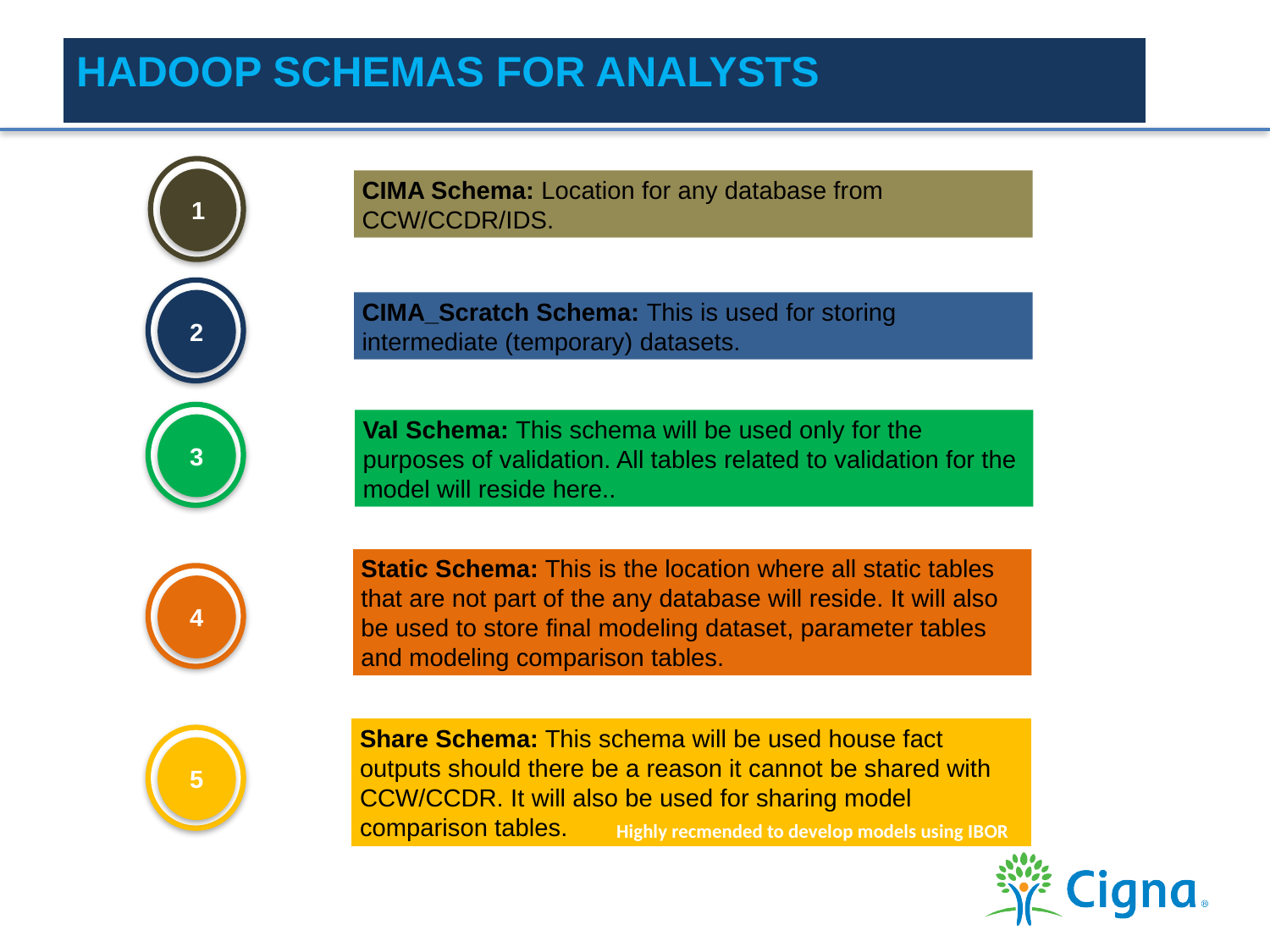

# Hadoop Schemas FOR ANALYSTS

1
CIMA Schema: Location for any database from CCW/CCDR/IDS.

2
CIMA_Scratch Schema: This is used for storing intermediate (temporary) datasets.

Val Schema: This schema will be used only for the purposes of validation. All tables related to validation for the model will reside here..
3
Static Schema: This is the location where all static tables that are not part of the any database will reside. It will also be used to store final modeling dataset, parameter tables and modeling comparison tables.

4
Share Schema: This schema will be used house fact outputs should there be a reason it cannot be shared with CCW/CCDR. It will also be used for sharing model comparison tables.

5
Highly recmended to develop models using IBOR